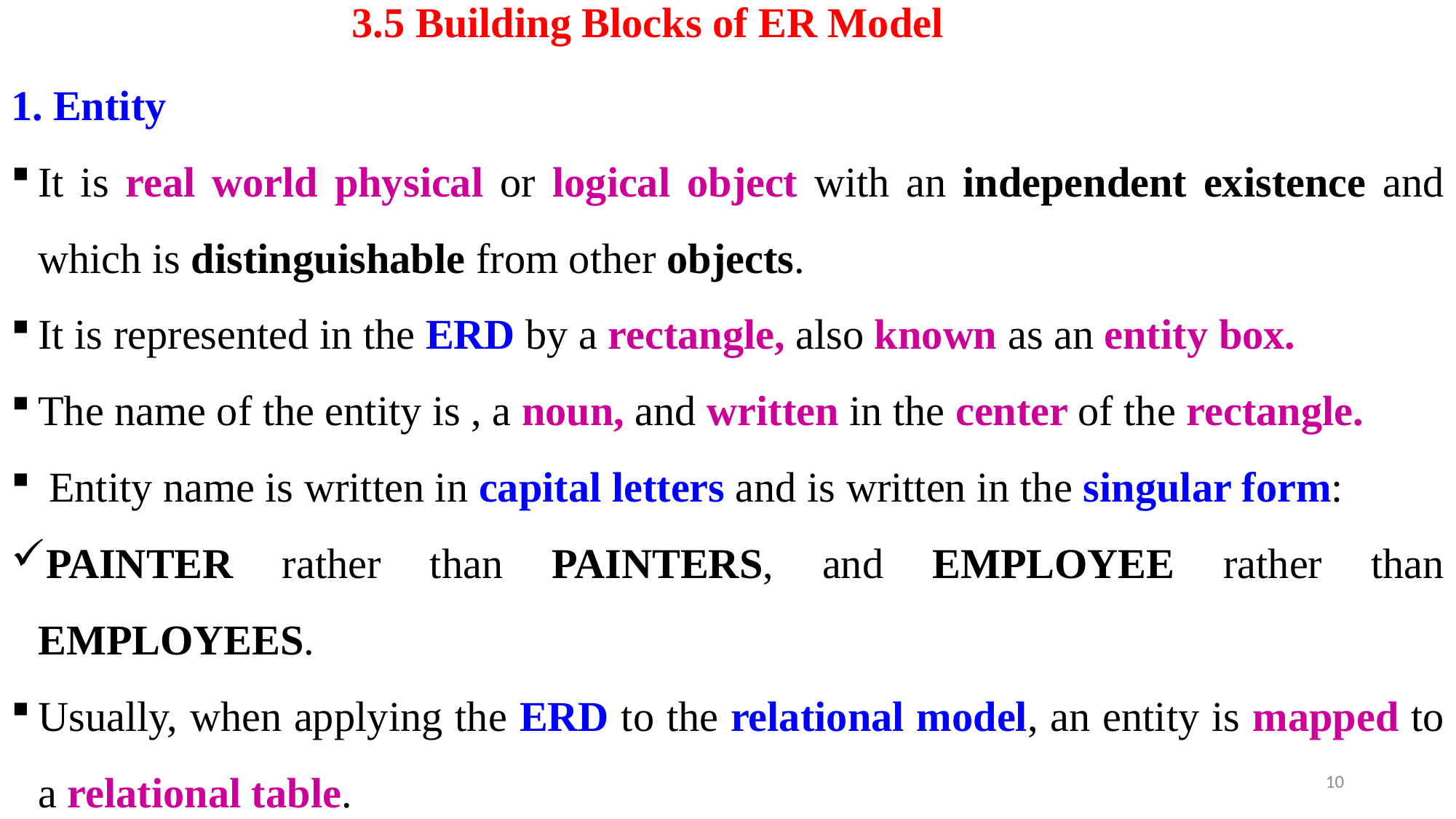

# 3.5 Building Blocks of ER Model
1. Entity
It is real world physical or logical object with an independent existence and which is distinguishable from other objects.
It is represented in the ERD by a rectangle, also known as an entity box.
The name of the entity is , a noun, and written in the center of the rectangle.
 Entity name is written in capital letters and is written in the singular form:
PAINTER rather than PAINTERS, and EMPLOYEE rather than EMPLOYEES.
Usually, when applying the ERD to the relational model, an entity is mapped to a relational table.
10